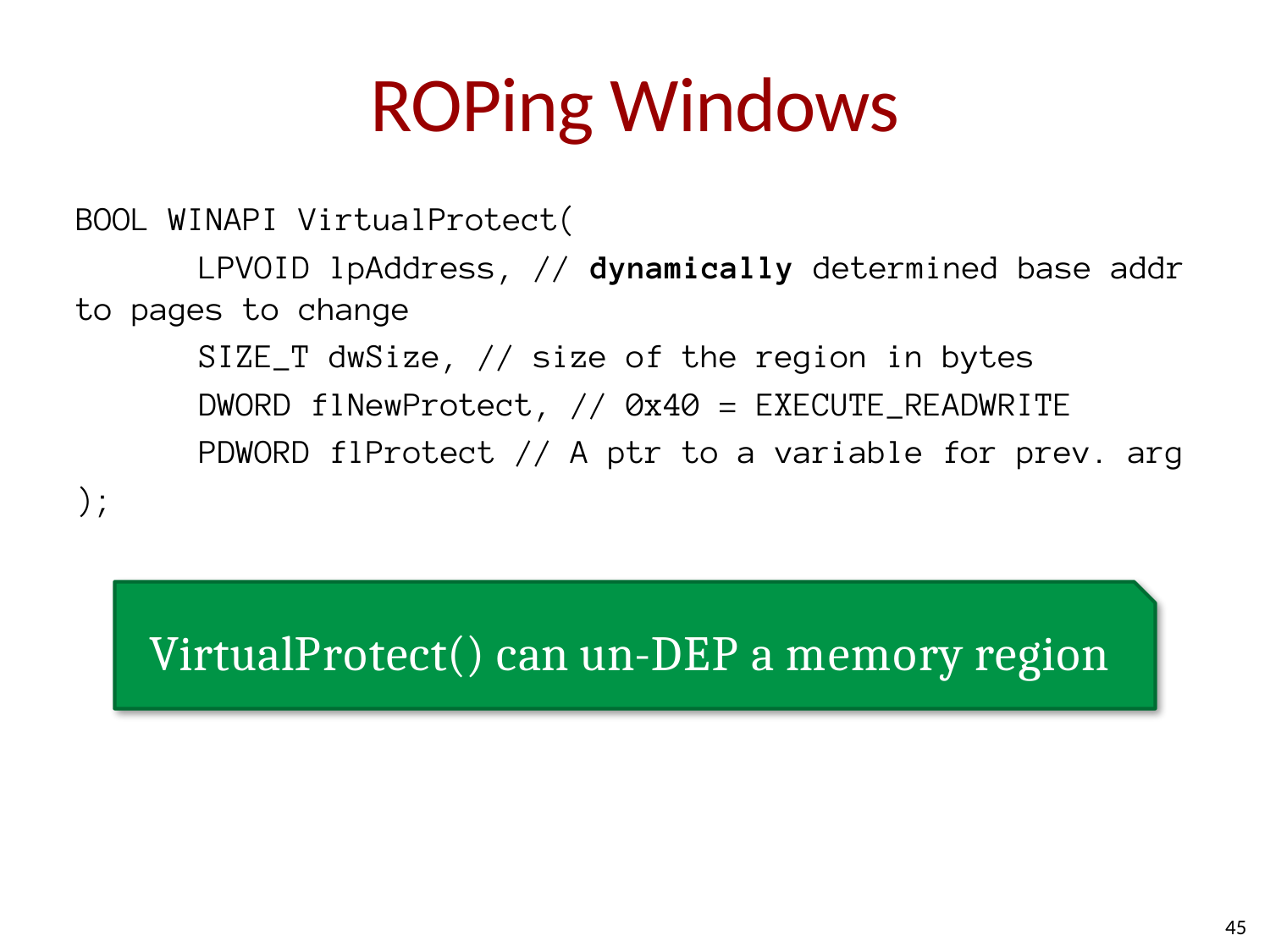

# ROPing Windows
BOOL WINAPI VirtualProtect(
	LPVOID lpAddress, // dynamically determined base addr to pages to change
	SIZE_T dwSize, // size of the region in bytes
	DWORD flNewProtect, // 0x40 = EXECUTE_READWRITE
	PDWORD flProtect // A ptr to a variable for prev. arg
);
VirtualProtect() can un-DEP a memory region
45